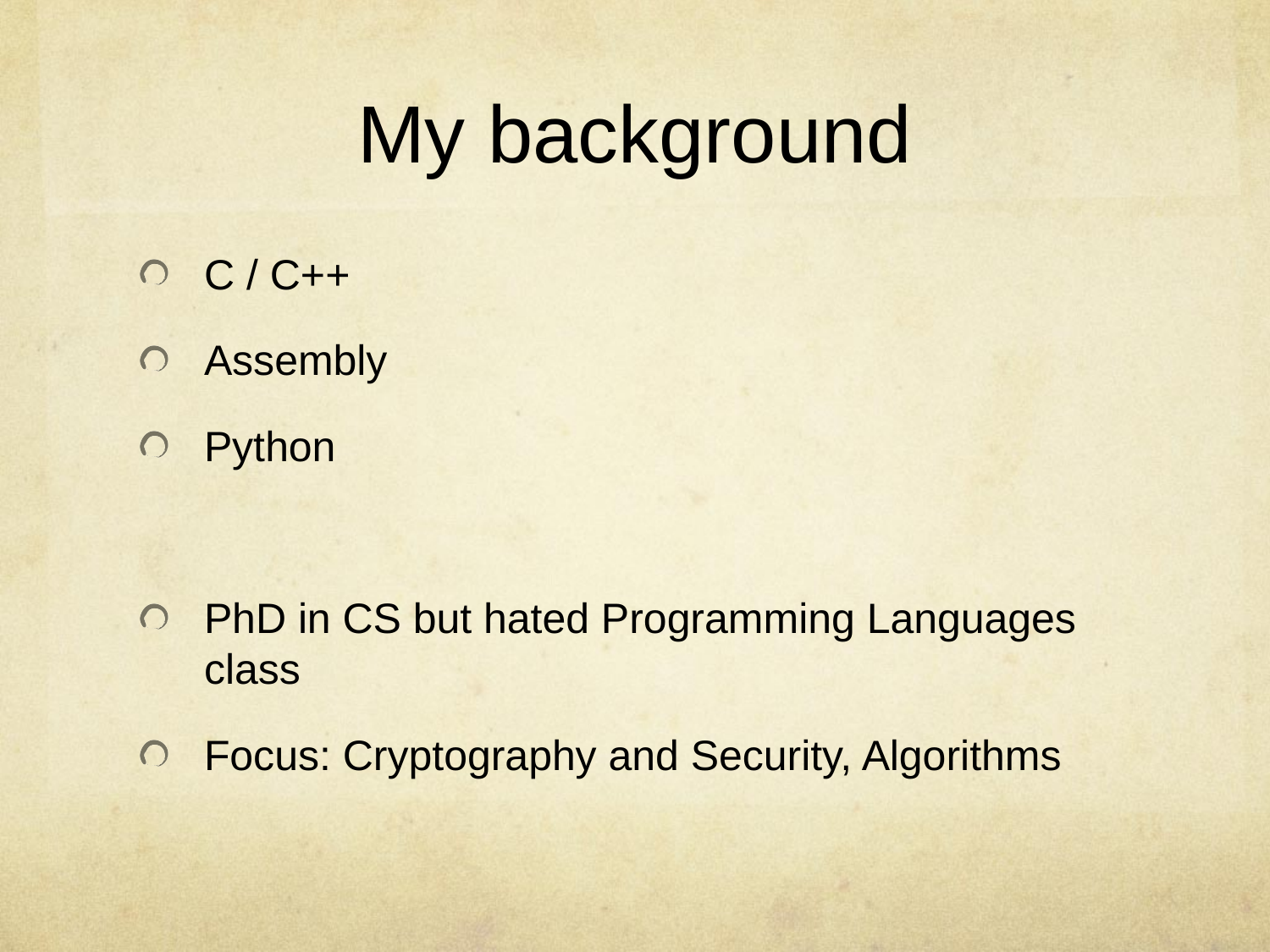

# My background
C / C++
Assembly
Python

PhD in CS but hated Programming Languages class
Focus: Cryptography and Security, Algorithms